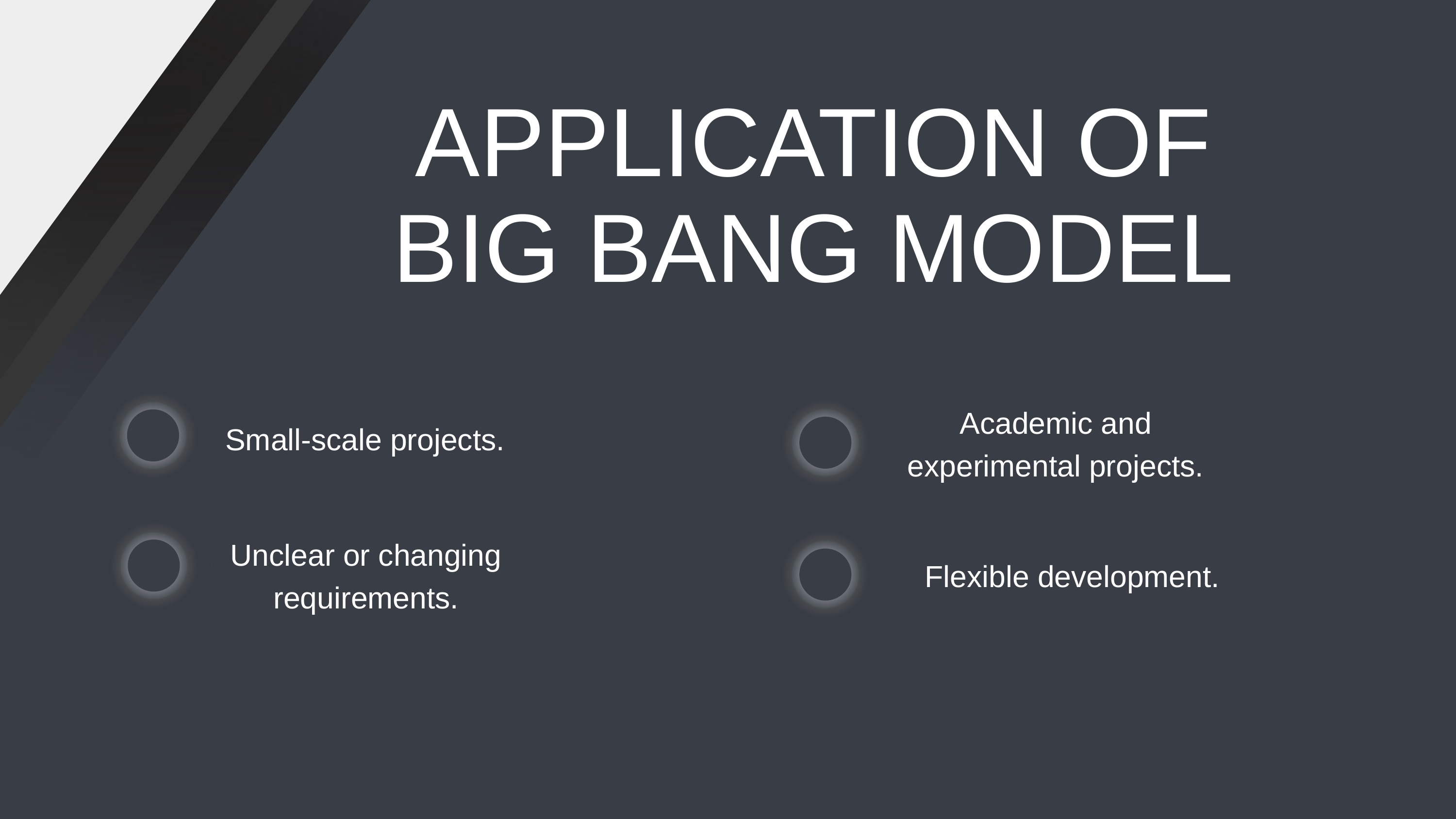

APPLICATION OF BIG BANG MODEL

Academic and experimental projects.

Small-scale projects.

Unclear or changing requirements.
Flexible development.